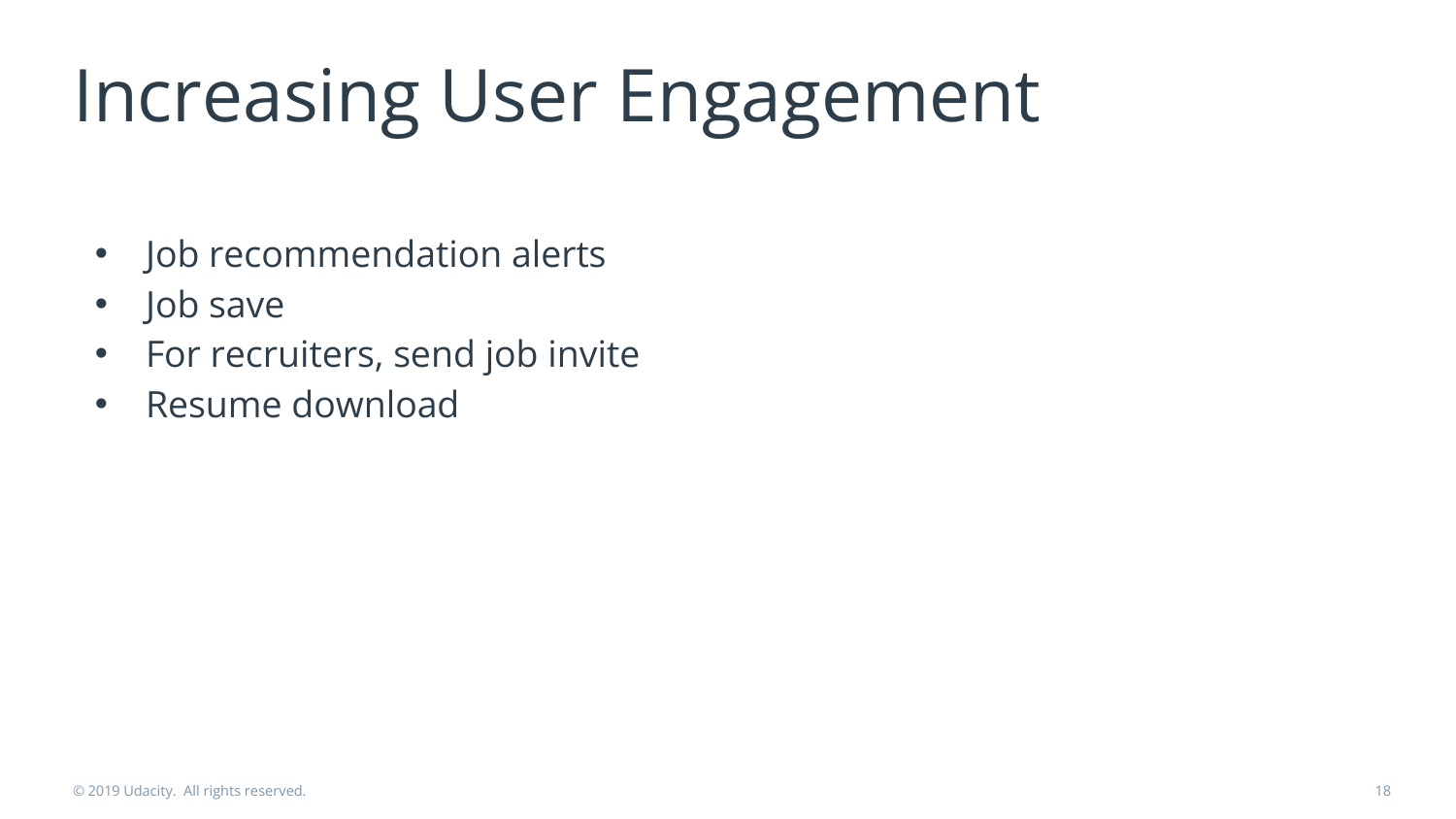

# Increasing User Engagement
Job recommendation alerts
Job save
For recruiters, send job invite
Resume download
© 2019 Udacity.  All rights reserved.
18